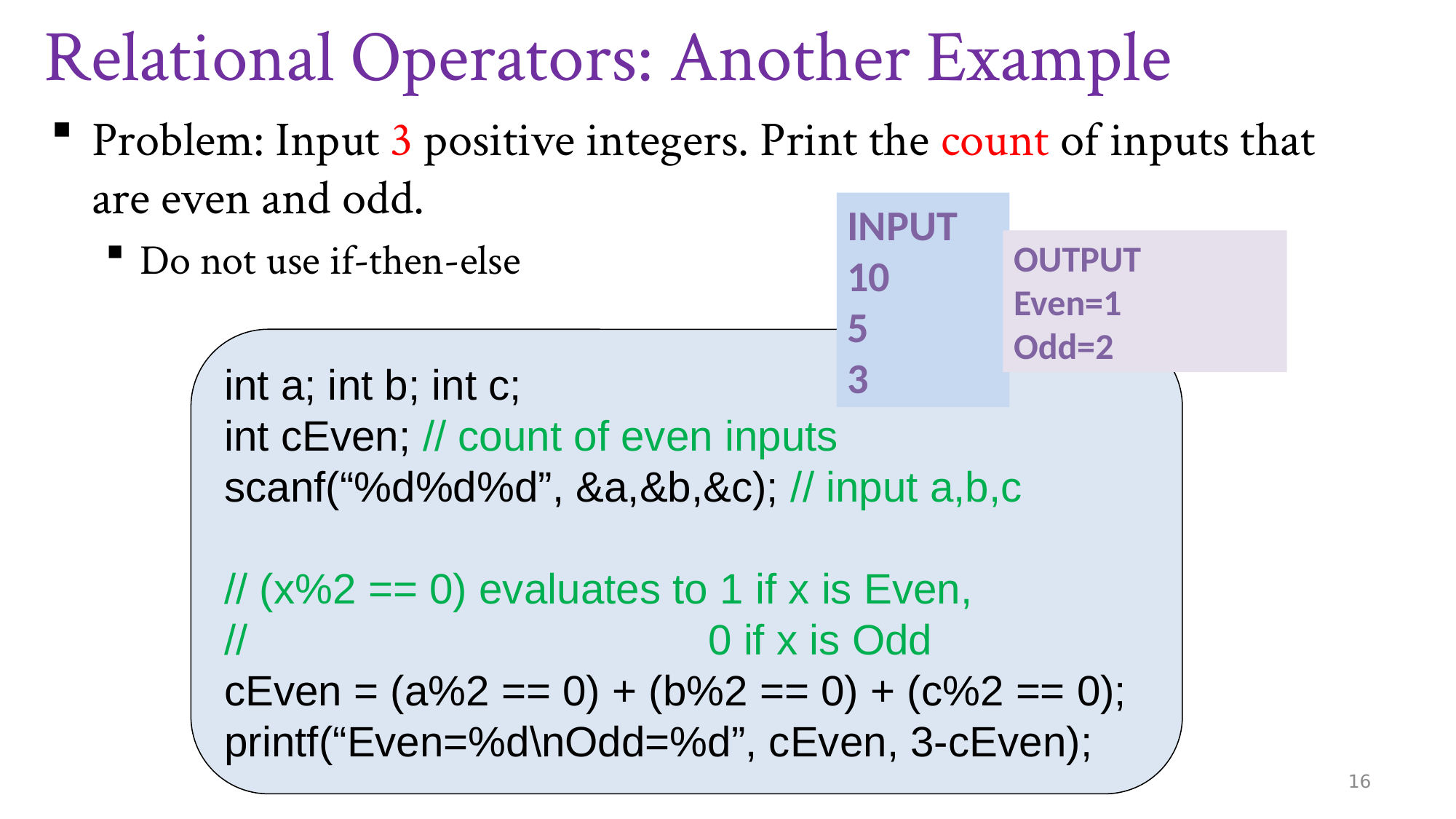

# Relational Operators: Another Example
Problem: Input 3 positive integers. Print the count of inputs that are even and odd.
Do not use if-then-else

INPUT
10
5
3
OUTPUT
Even=1
Odd=2
int a; int b; int c;
int cEven; // count of even inputs
scanf(“%d%d%d”, &a,&b,&c); // input a,b,c

// (x%2 == 0) evaluates to 1 if x is Even,
//                                       0 if x is Odd
cEven = (a%2 == 0) + (b%2 == 0) + (c%2 == 0);
printf(“Even=%d\nOdd=%d”, cEven, 3-cEven);

16